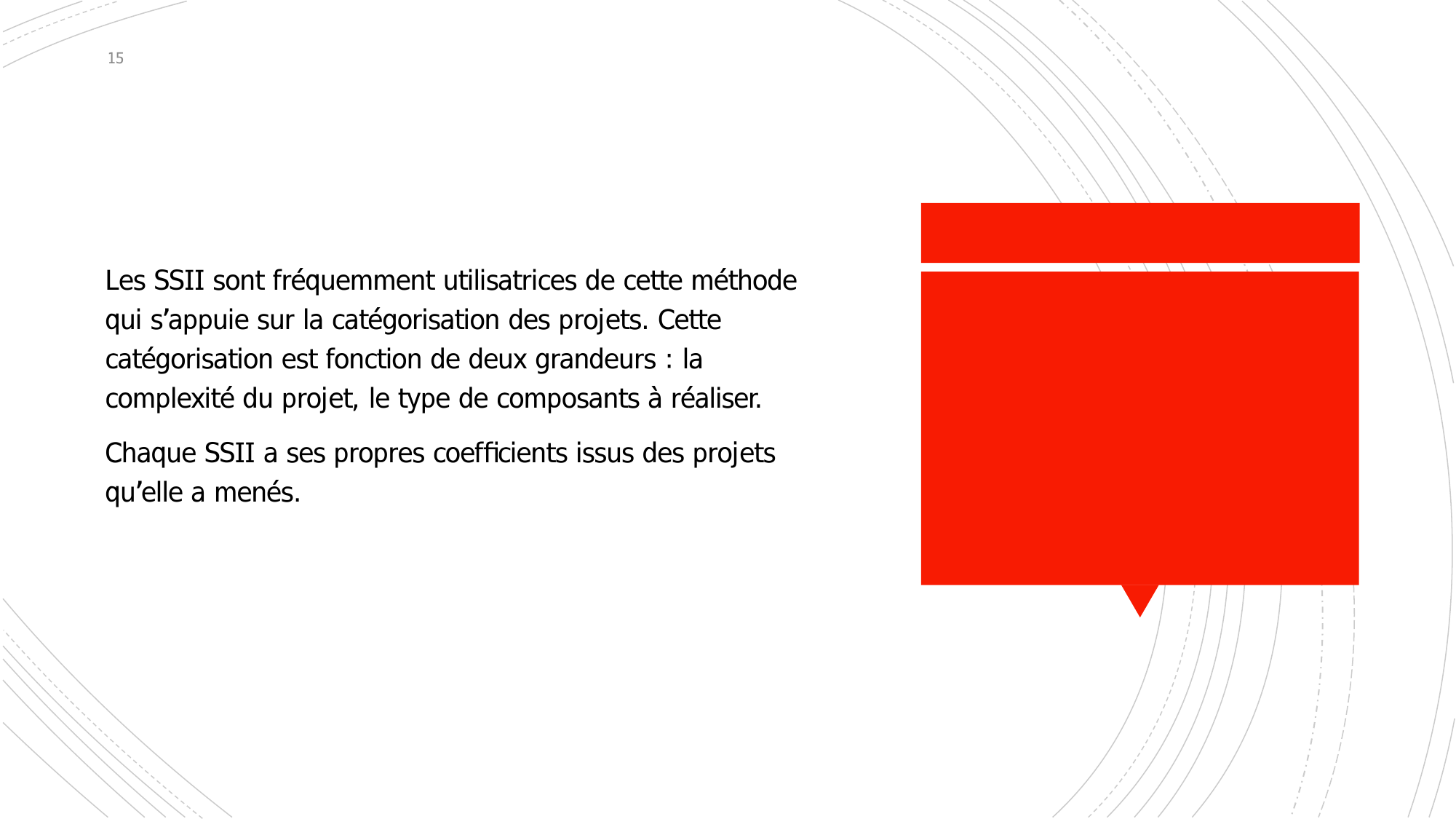

15
Les SSII sont fréquemment utilisatrices de cette méthode qui s’appuie sur la catégorisation des projets. Cette catégorisation est fonction de deux grandeurs : la complexité du projet, le type de composants à réaliser.
Chaque SSII a ses propres coefficients issus des projets qu’elle a menés.

#